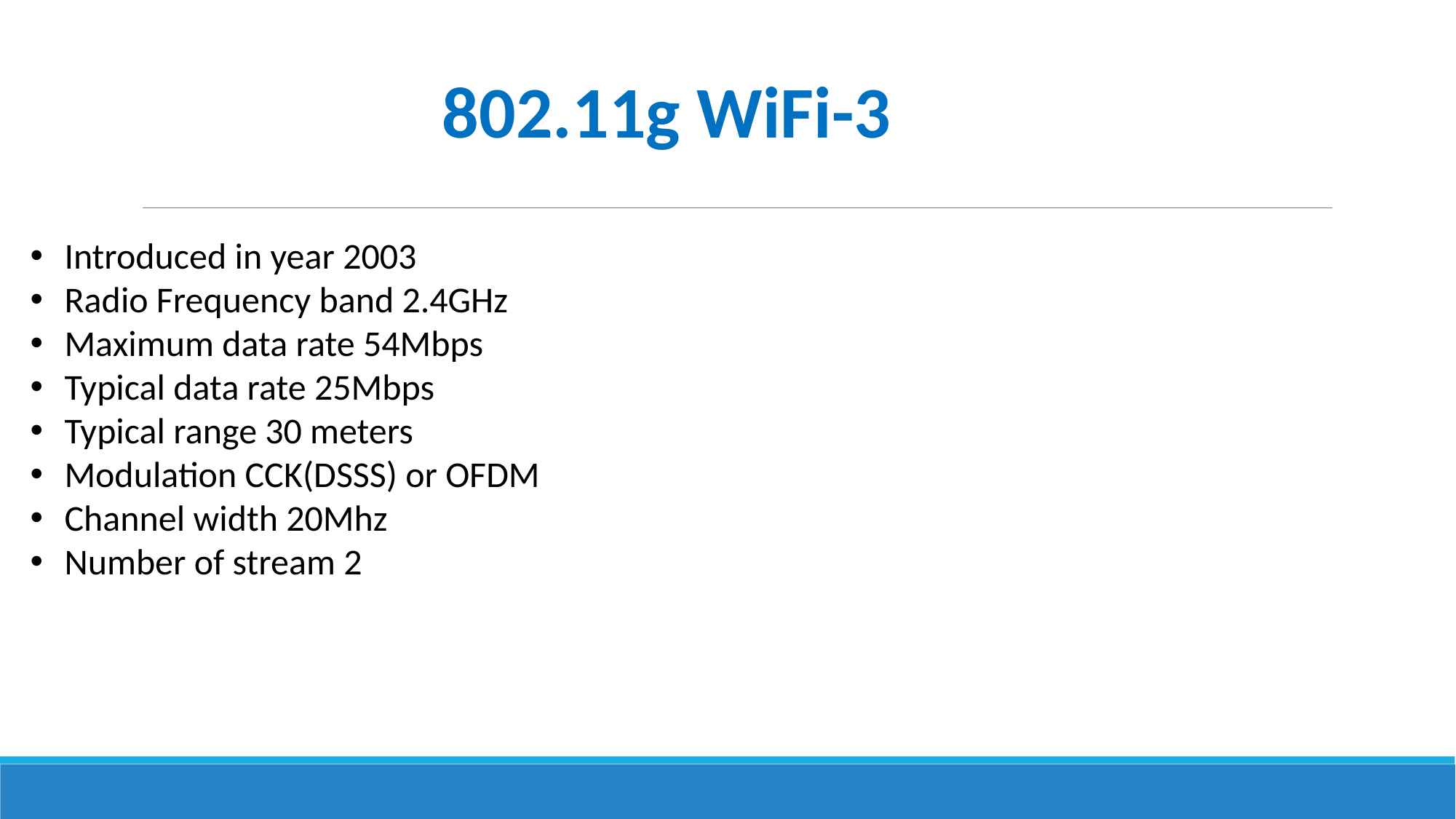

802.11g WiFi-3
Introduced in year 2003
Radio Frequency band 2.4GHz
Maximum data rate 54Mbps
Typical data rate 25Mbps
Typical range 30 meters
Modulation CCK(DSSS) or OFDM
Channel width 20Mhz
Number of stream 2